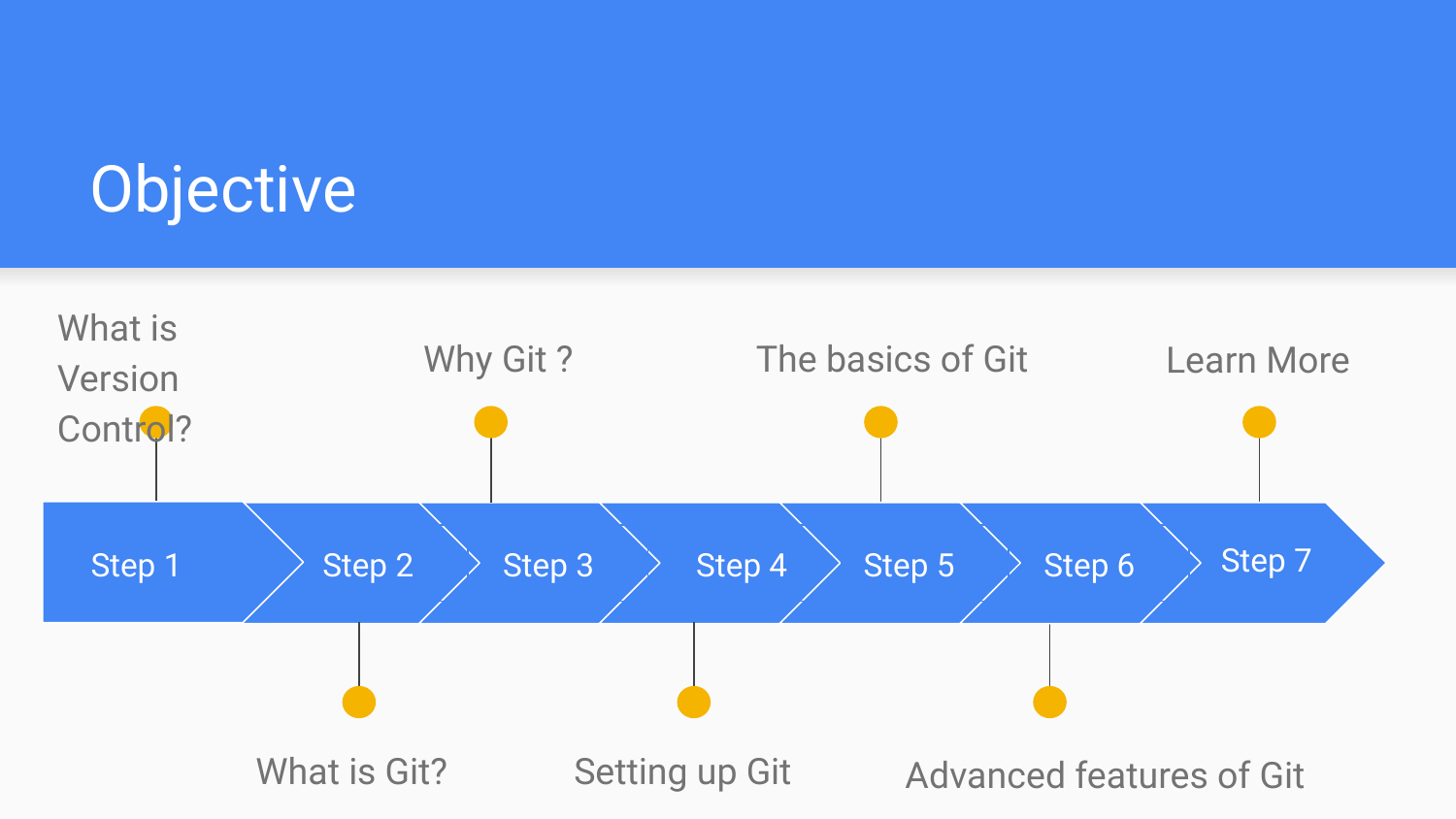

# Objective
What is
Version Control?
Why Git ?
The basics of Git
Learn More

Step 7
Step 1
Step 3
Step 4
15 mins
Step 1
Step 2
Step 3
Step 4
Step 5
Step 6

What is Git?
Setting up Git
Advanced features of Git